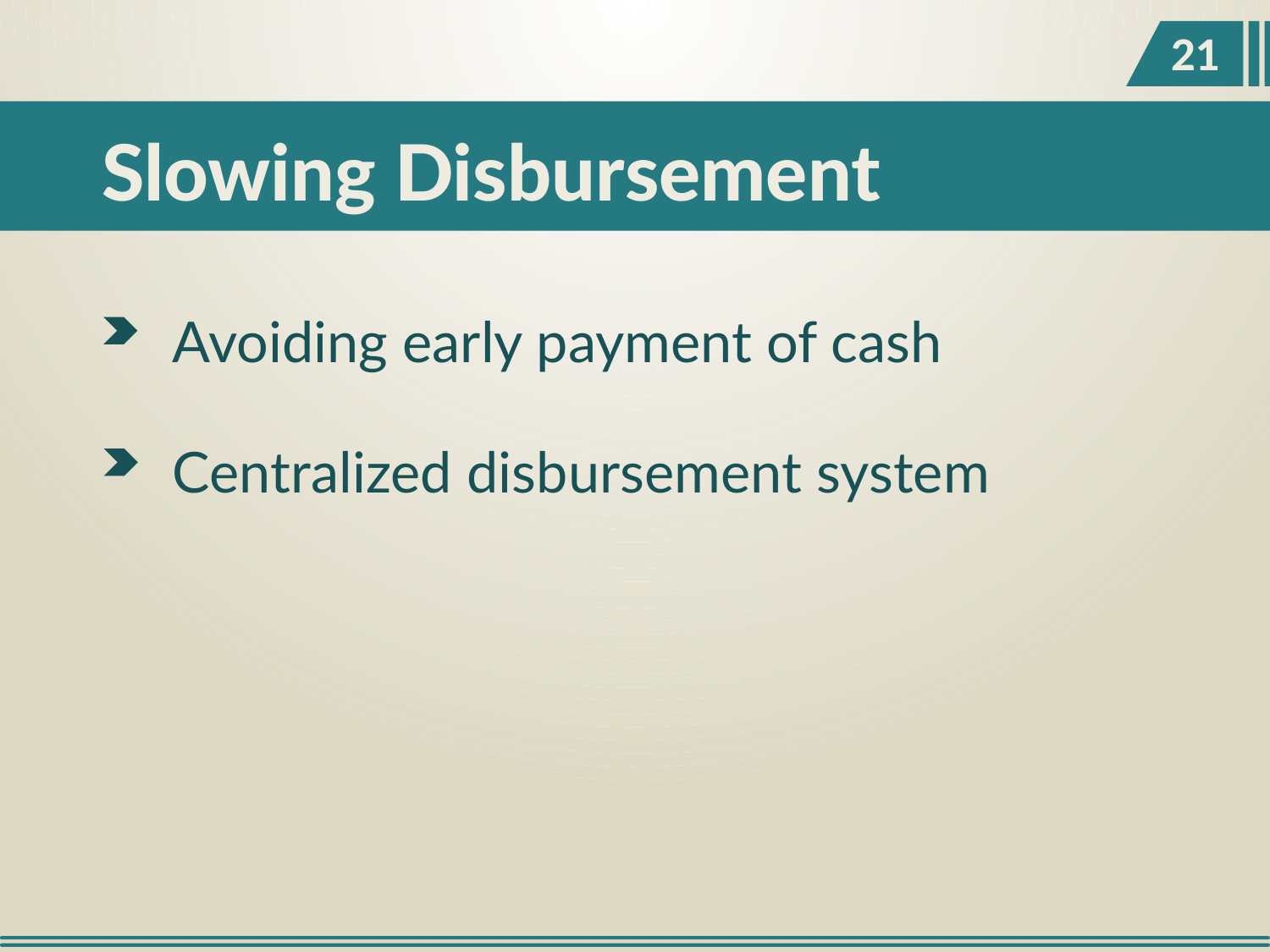

21
Slowing Disbursement
Avoiding early payment of cash

Centralized disbursement system